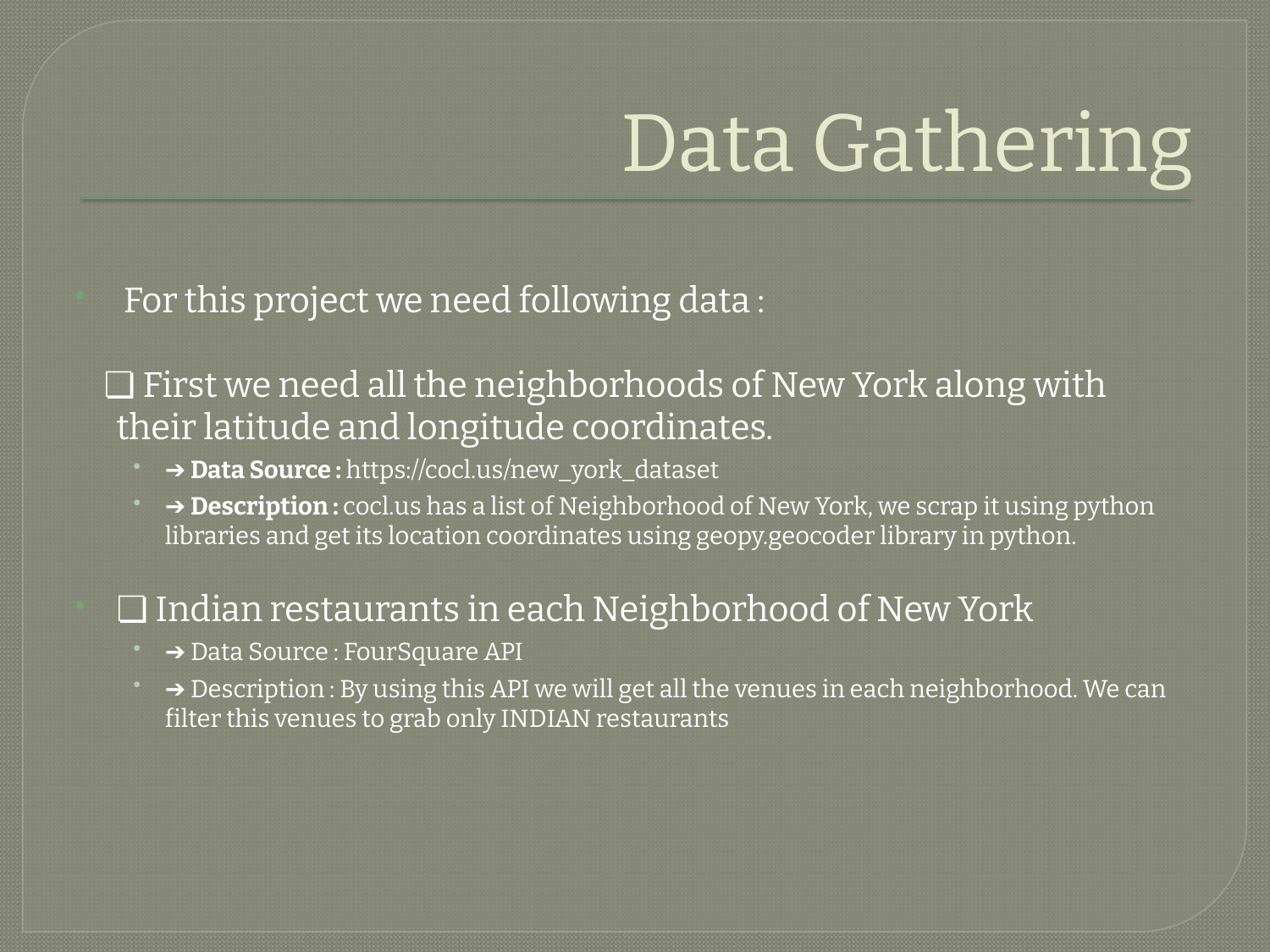

# Data Gathering

 For this project we need following data :

    ❏ First we need all the neighborhoods of New York along with          their latitude and longitude coordinates.
➔ Data Source : https://cocl.us/new_york_dataset
➔ Description : cocl.us has a list of Neighborhood of New York, we scrap it using python libraries and get its location coordinates using geopy.geocoder library in python.

❏ Indian restaurants in each Neighborhood of New York
➔ Data Source : FourSquare API
➔ Description : By using this API we will get all the venues in each neighborhood. We can filter this venues to grab only INDIAN restaurants